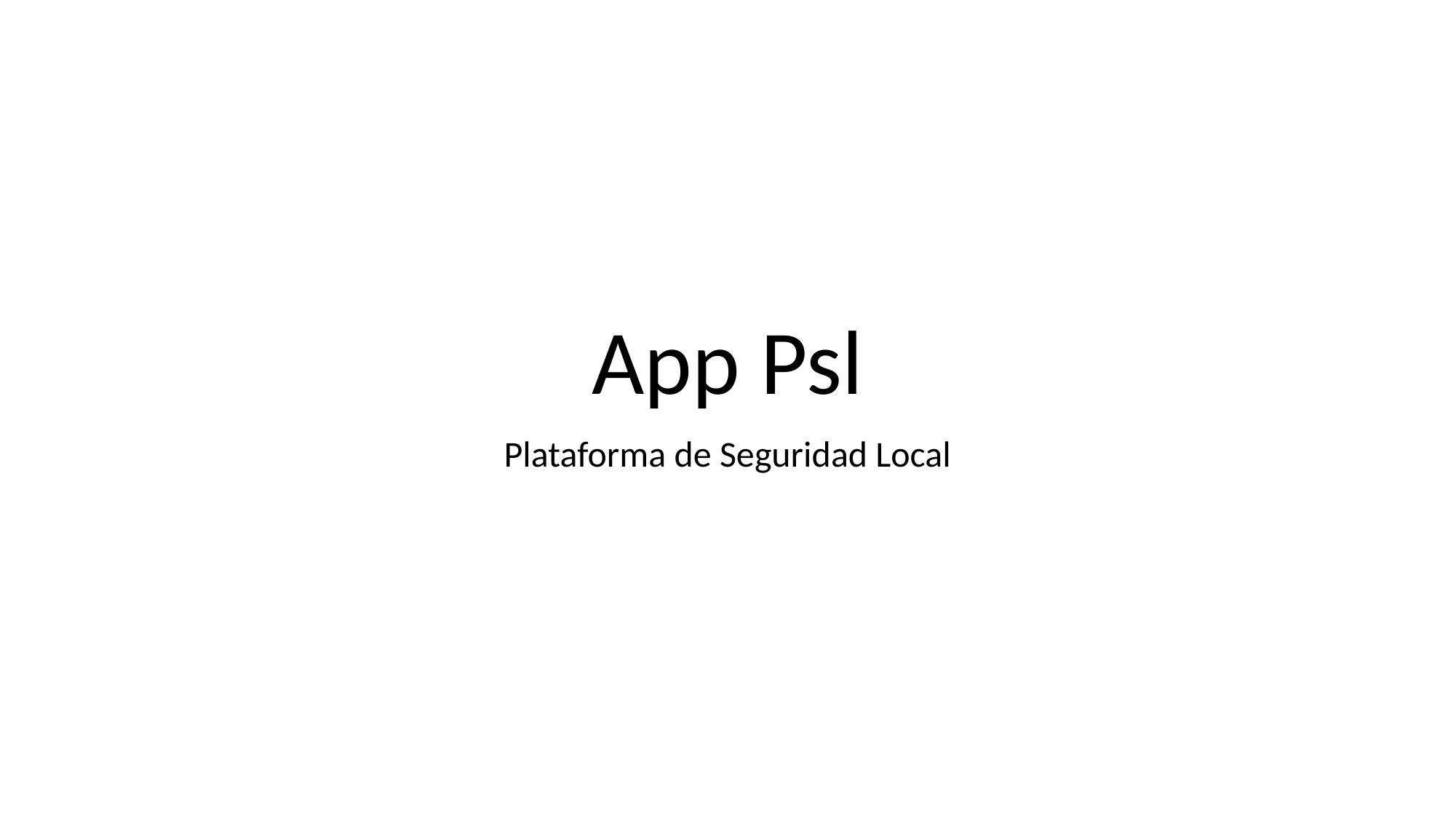

# App Psl
Plataforma de Seguridad Local